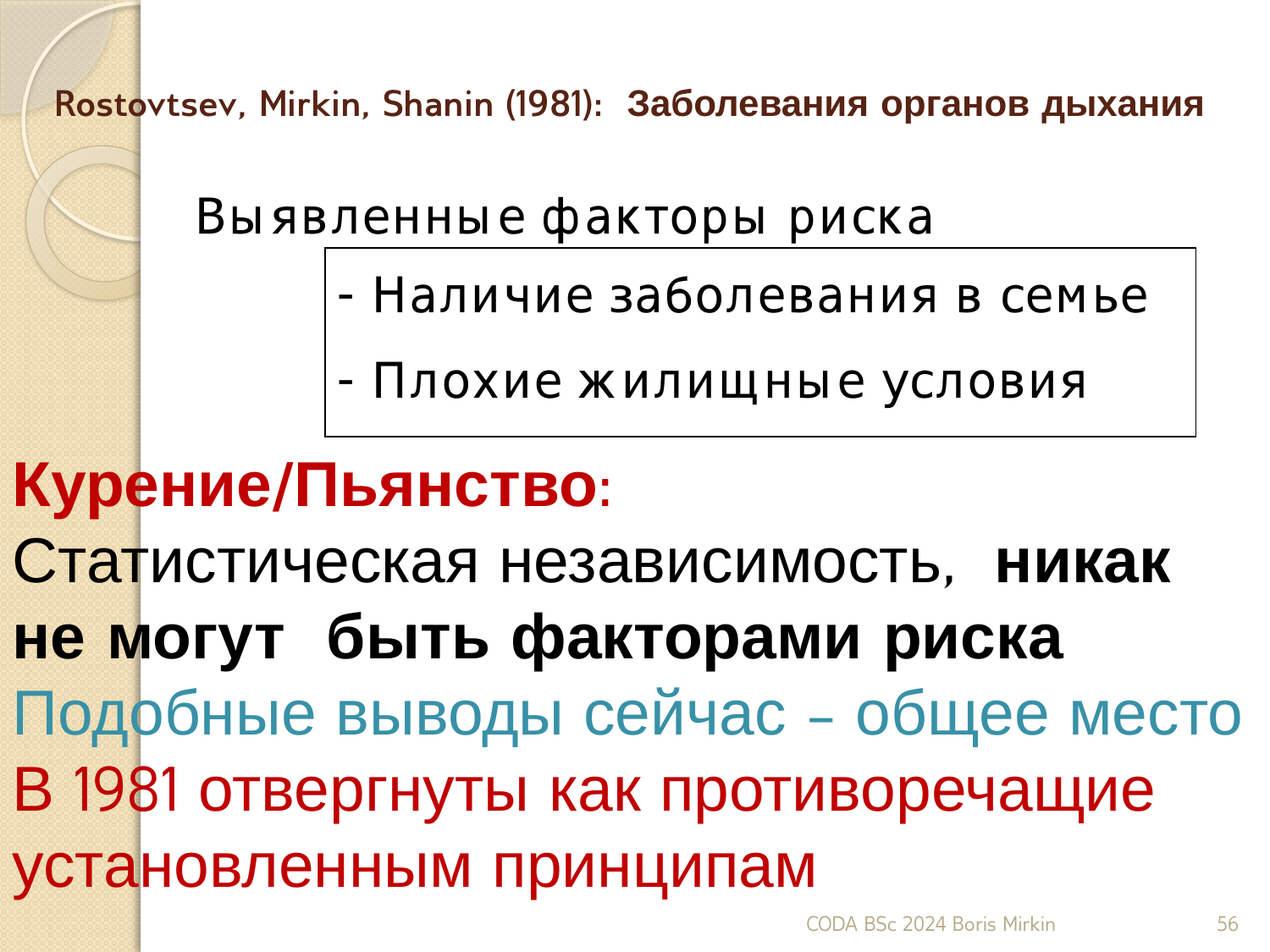

# Rostovtsev, Mirkin, Shanin (1981):  Заболевания органов дыхания

 Выявленные факторы риска

- Наличие заболевания в семье
- Плохие жилищные условия

Курение/Пьянство:
Статистическая независимость,  никак не могут  быть факторами риска
Подобные выводы сейчас – общее место
В 1981 отвергнуты как противоречащие установленным принципам

CODA BSc 2024 Boris Mirkin
56